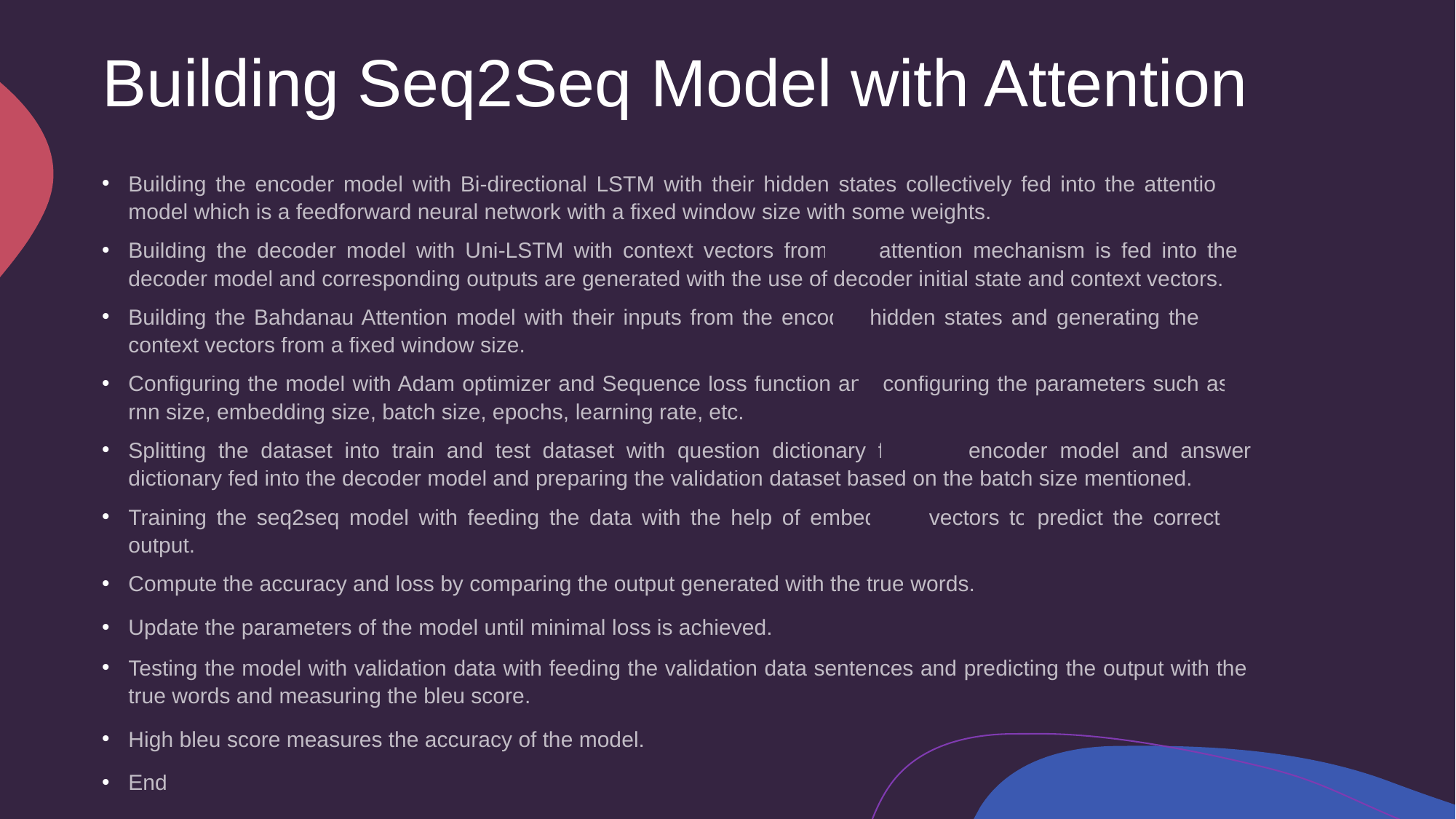

# Building Seq2Seq Model with Attention
Building the encoder model with Bi-directional LSTM with their hidden states collectively fed into the attention model which is a feedforward neural network with a fixed window size with some weights.
Building the decoder model with Uni-LSTM with context vectors from the attention mechanism is fed into the decoder model and corresponding outputs are generated with the use of decoder initial state and context vectors.
Building the Bahdanau Attention model with their inputs from the encoder hidden states and generating the context vectors from a fixed window size.
Configuring the model with Adam optimizer and Sequence loss function and configuring the parameters such as rnn size, embedding size, batch size, epochs, learning rate, etc.
Splitting the dataset into train and test dataset with question dictionary fed into encoder model and answer dictionary fed into the decoder model and preparing the validation dataset based on the batch size mentioned.
Training the seq2seq model with feeding the data with the help of embedding vectors to predict the correct output.
Compute the accuracy and loss by comparing the output generated with the true words.
Update the parameters of the model until minimal loss is achieved.
Testing the model with validation data with feeding the validation data sentences and predicting the output with the true words and measuring the bleu score.
High bleu score measures the accuracy of the model.
End